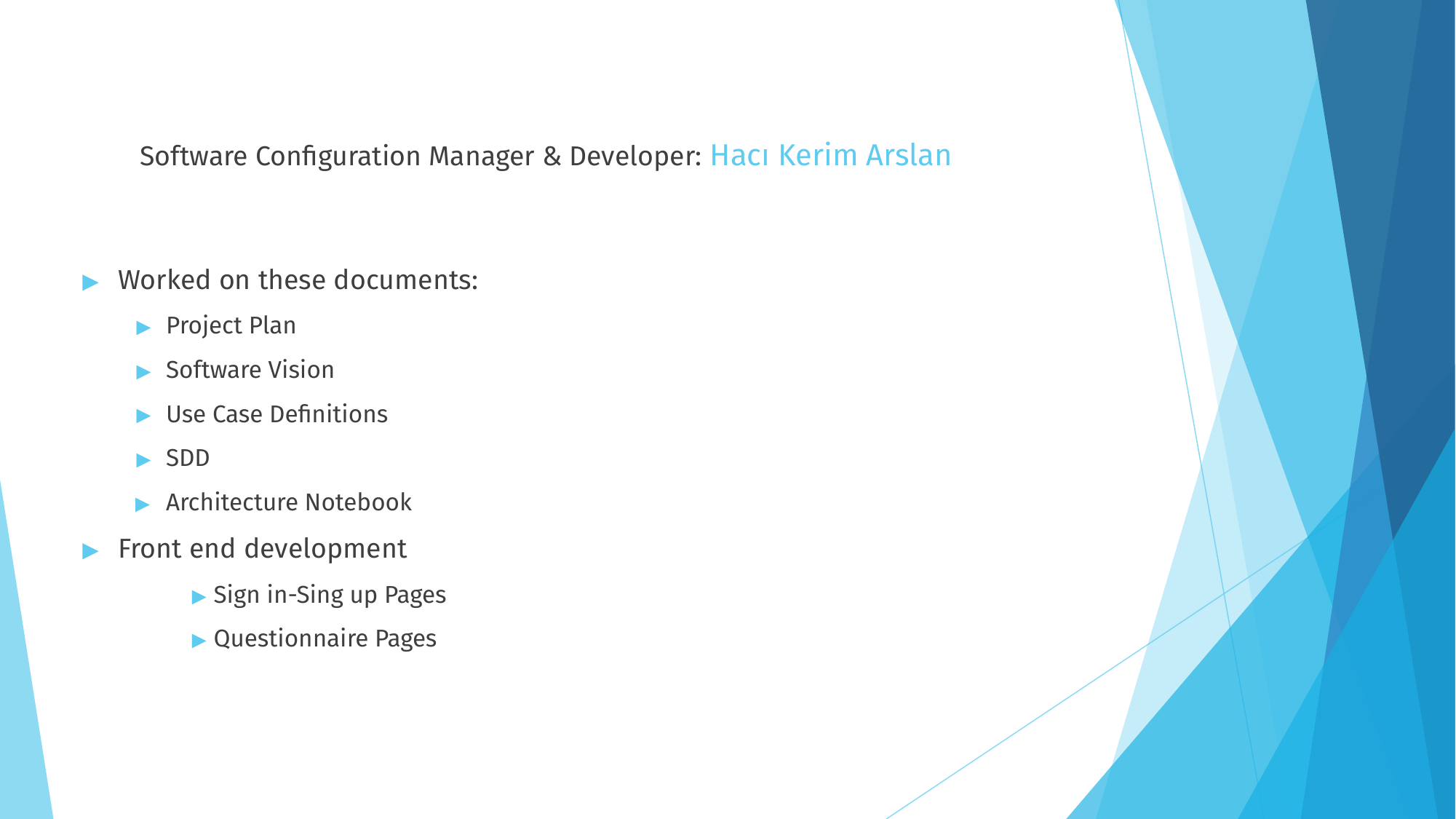

Software Configuration Manager & Developer: Hacı Kerim Arslan

Worked on these documents:
Project Plan
Software Vision
Use Case Definitions
SDD
Architecture Notebook
Front end development
Sign in-Sing up Pages
Questionnaire Pages